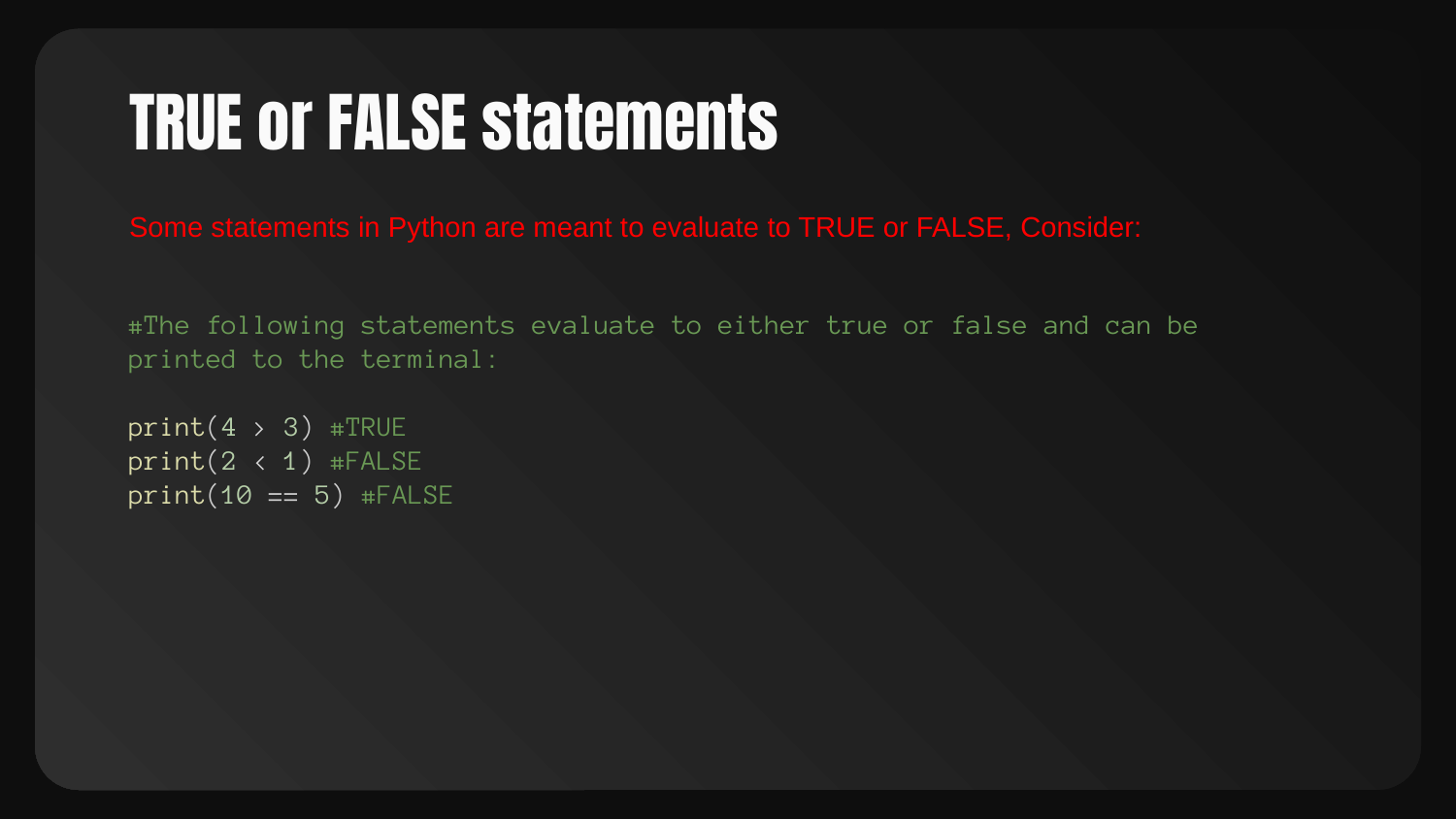

# TRUE or FALSE statements
Some statements in Python are meant to evaluate to TRUE or FALSE, Consider:

#The following statements evaluate to either true or false and can be printed to the terminal:

print(4 > 3) #TRUE
print(2 < 1) #FALSE
print(10 == 5) #FALSE